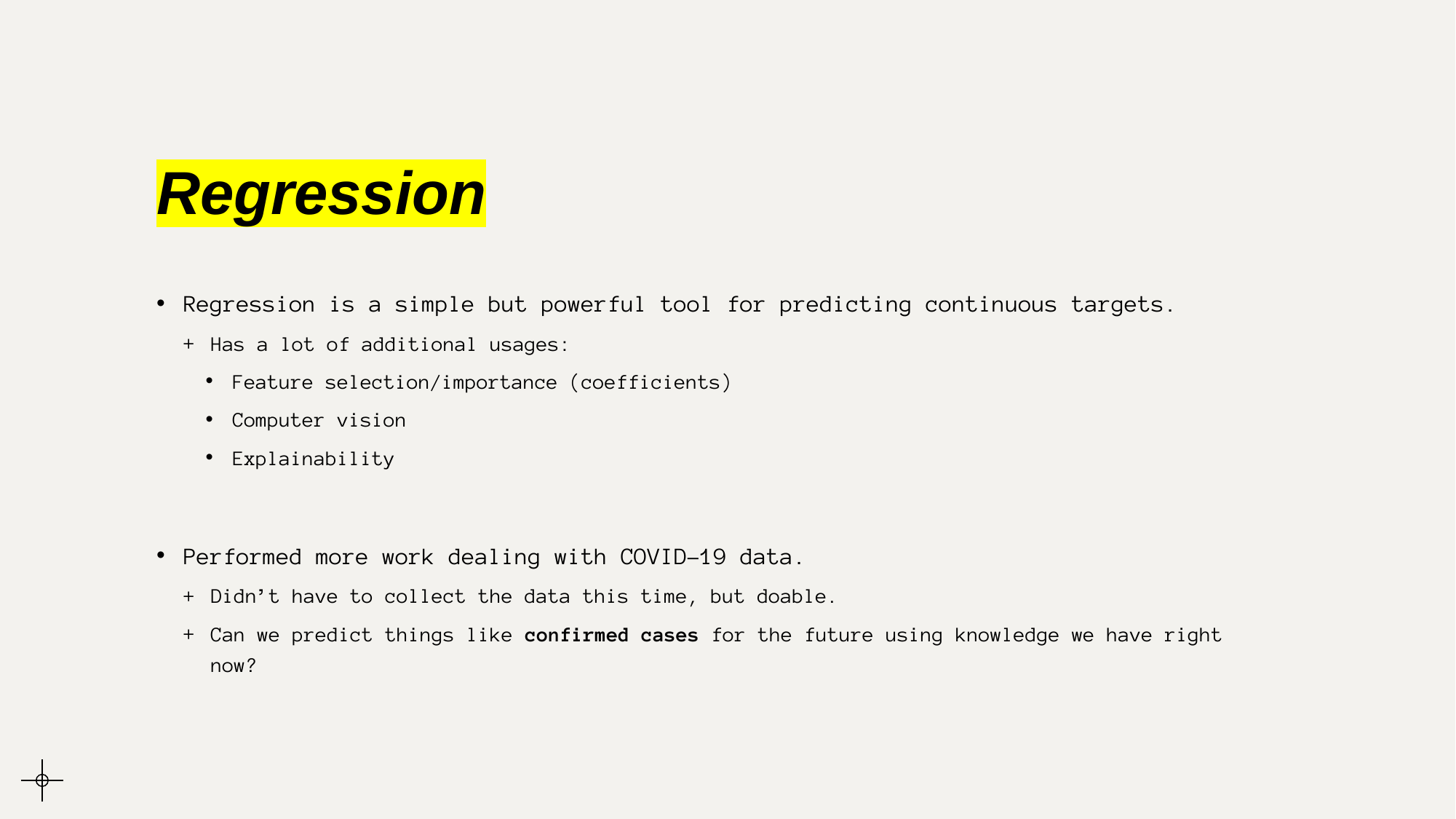

# Regression
Regression is a simple but powerful tool for predicting continuous targets.
Has a lot of additional usages:
Feature selection/importance (coefficients)
Computer vision
Explainability

Performed more work dealing with COVID-19 data.
Didn’t have to collect the data this time, but doable.
Can we predict things like confirmed cases for the future using knowledge we have right now?